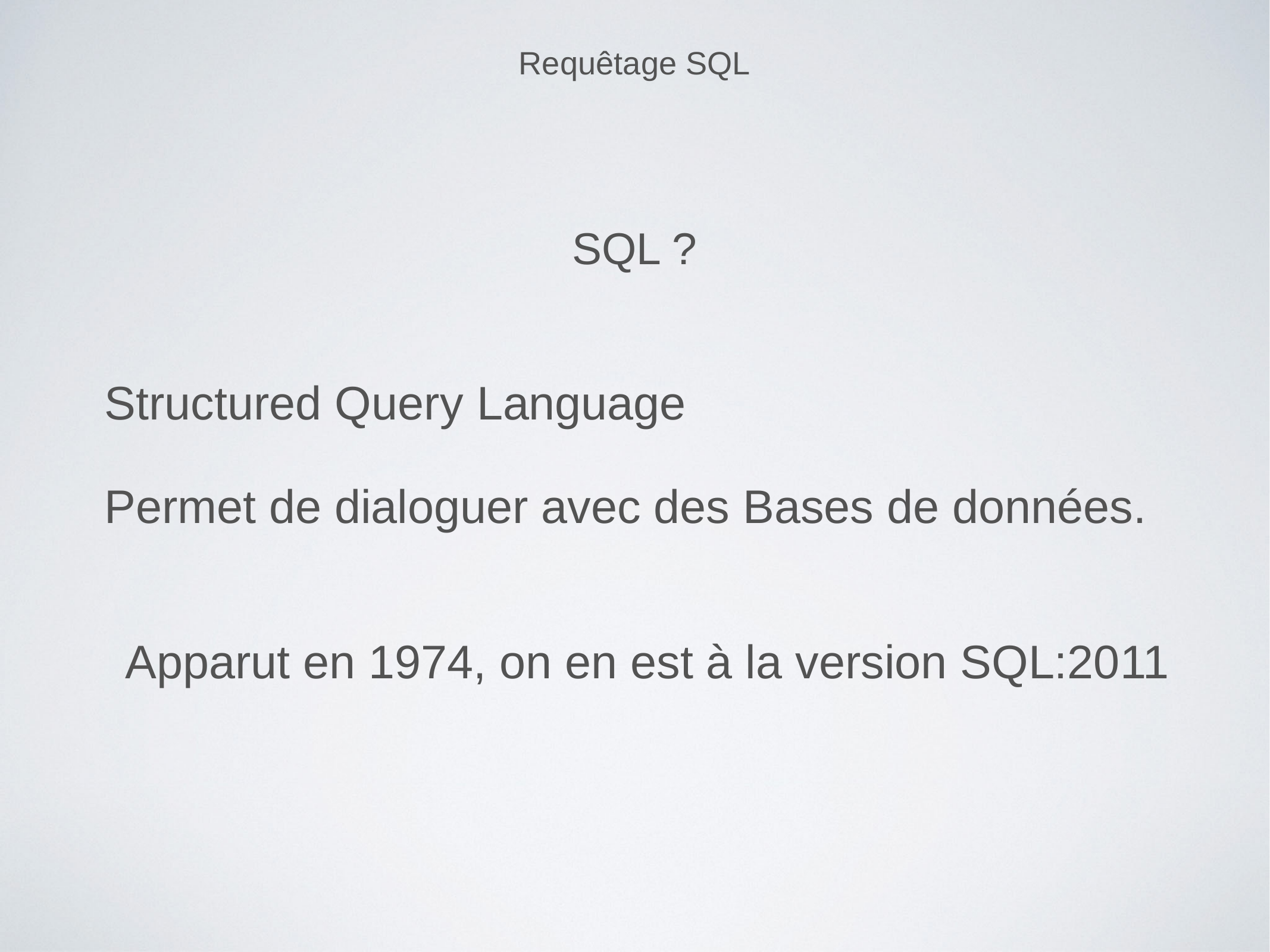

Requêtage SQL
SQL ?
Structured Query Language
Permet de dialoguer avec des Bases de données.
Apparut en 1974, on en est à la version SQL:2011